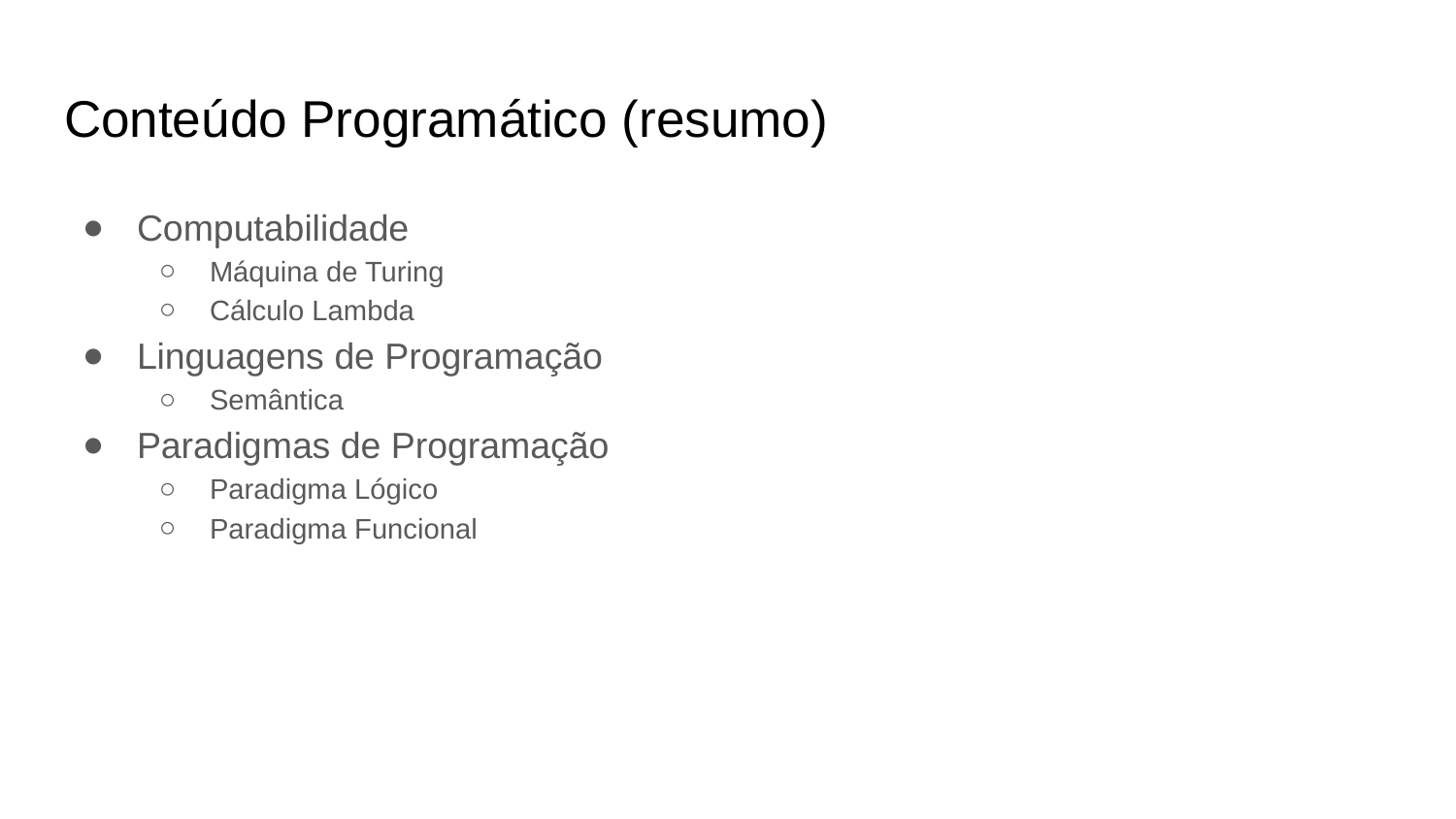

# Conteúdo Programático (resumo)
Computabilidade
Máquina de Turing
Cálculo Lambda
Linguagens de Programação
Semântica
Paradigmas de Programação
Paradigma Lógico
Paradigma Funcional